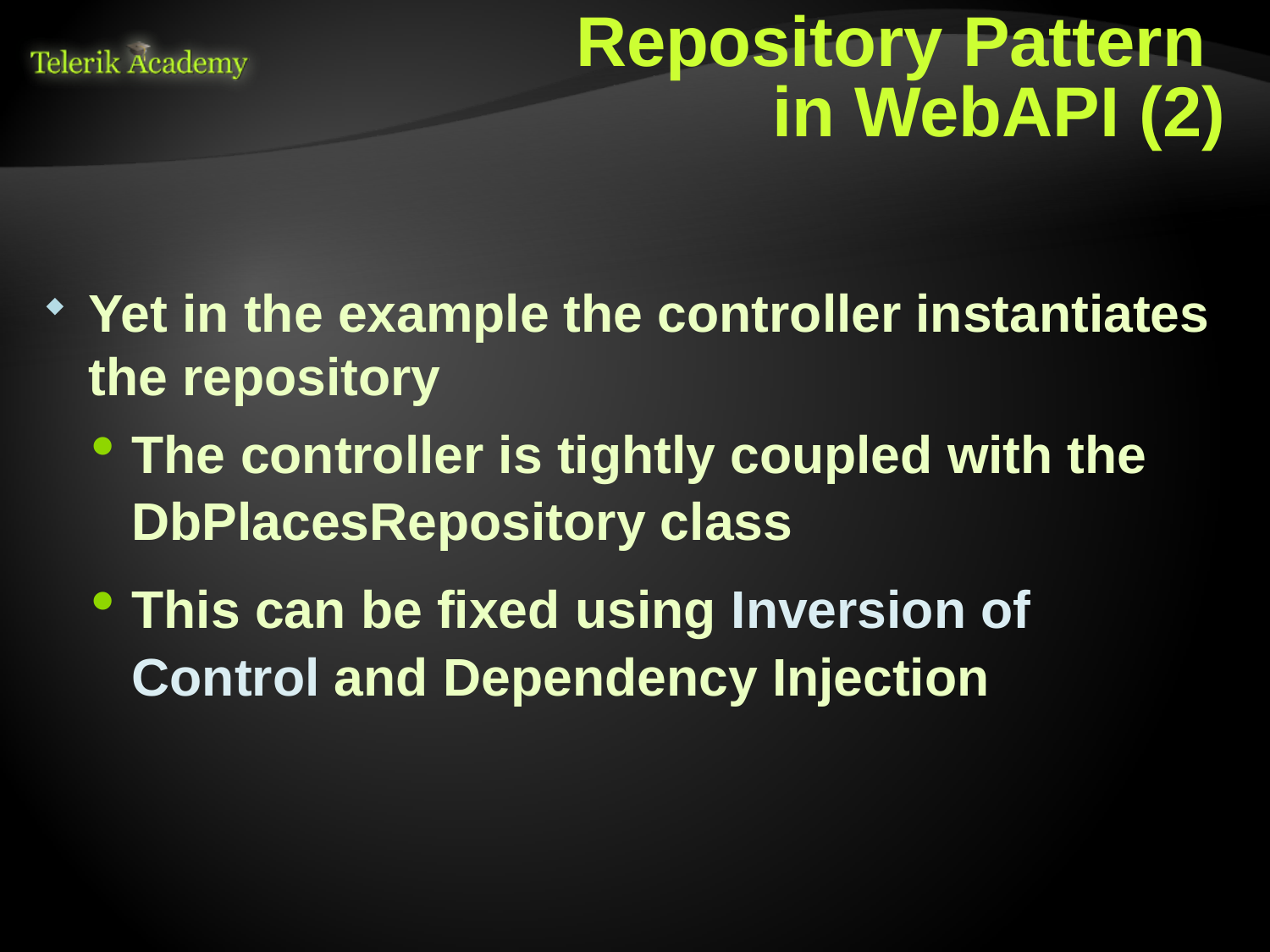

# Repository Pattern in WebAPI (2)
Yet in the example the controller instantiates the repository
The controller is tightly coupled with the DbPlacesRepository class
This can be fixed using Inversion of Control and Dependency Injection